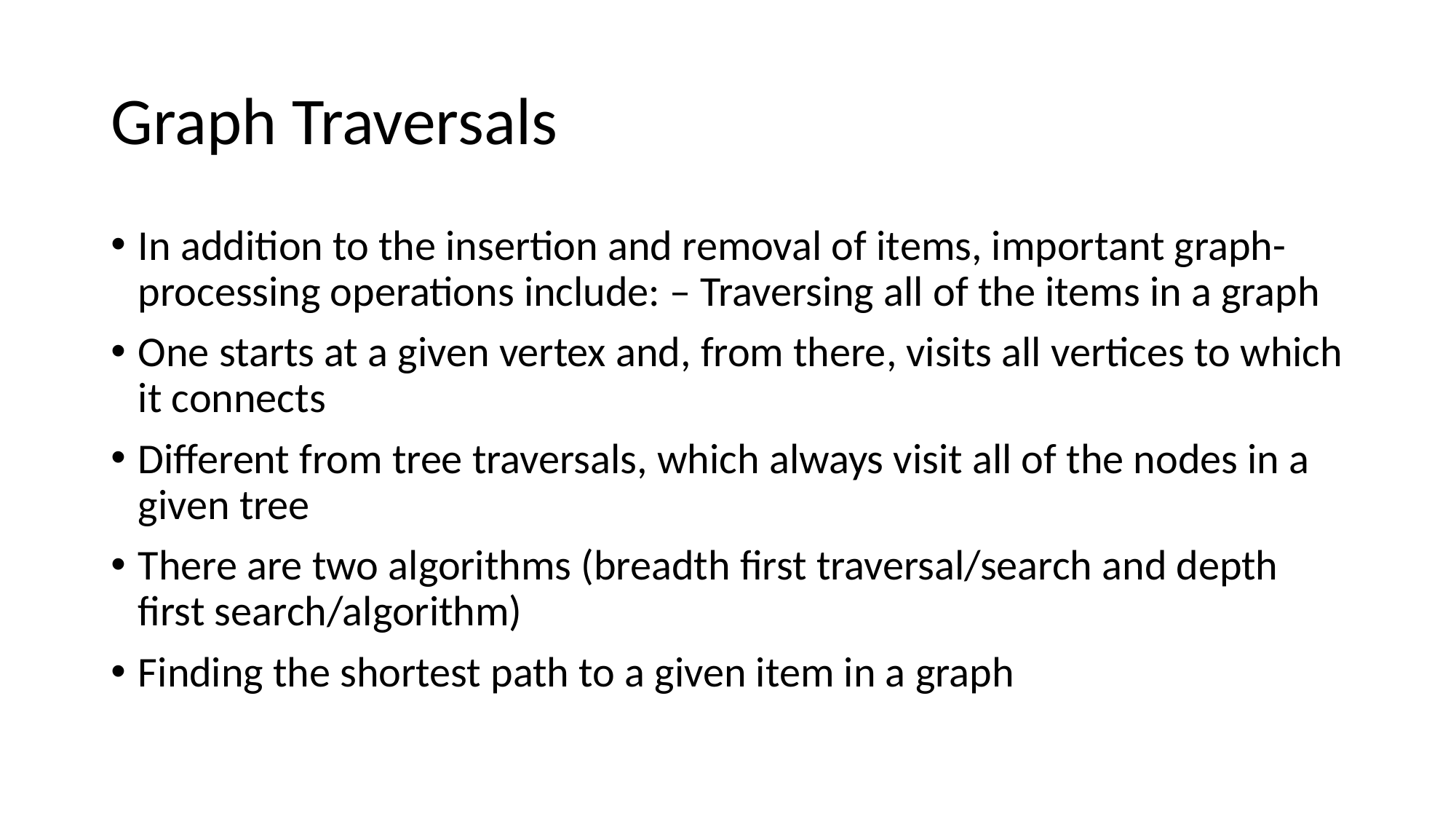

# Graph Traversals
In addition to the insertion and removal of items, important graph-processing operations include: – Traversing all of the items in a graph
One starts at a given vertex and, from there, visits all vertices to which it connects
Different from tree traversals, which always visit all of the nodes in a given tree
There are two algorithms (breadth first traversal/search and depth first search/algorithm)
Finding the shortest path to a given item in a graph